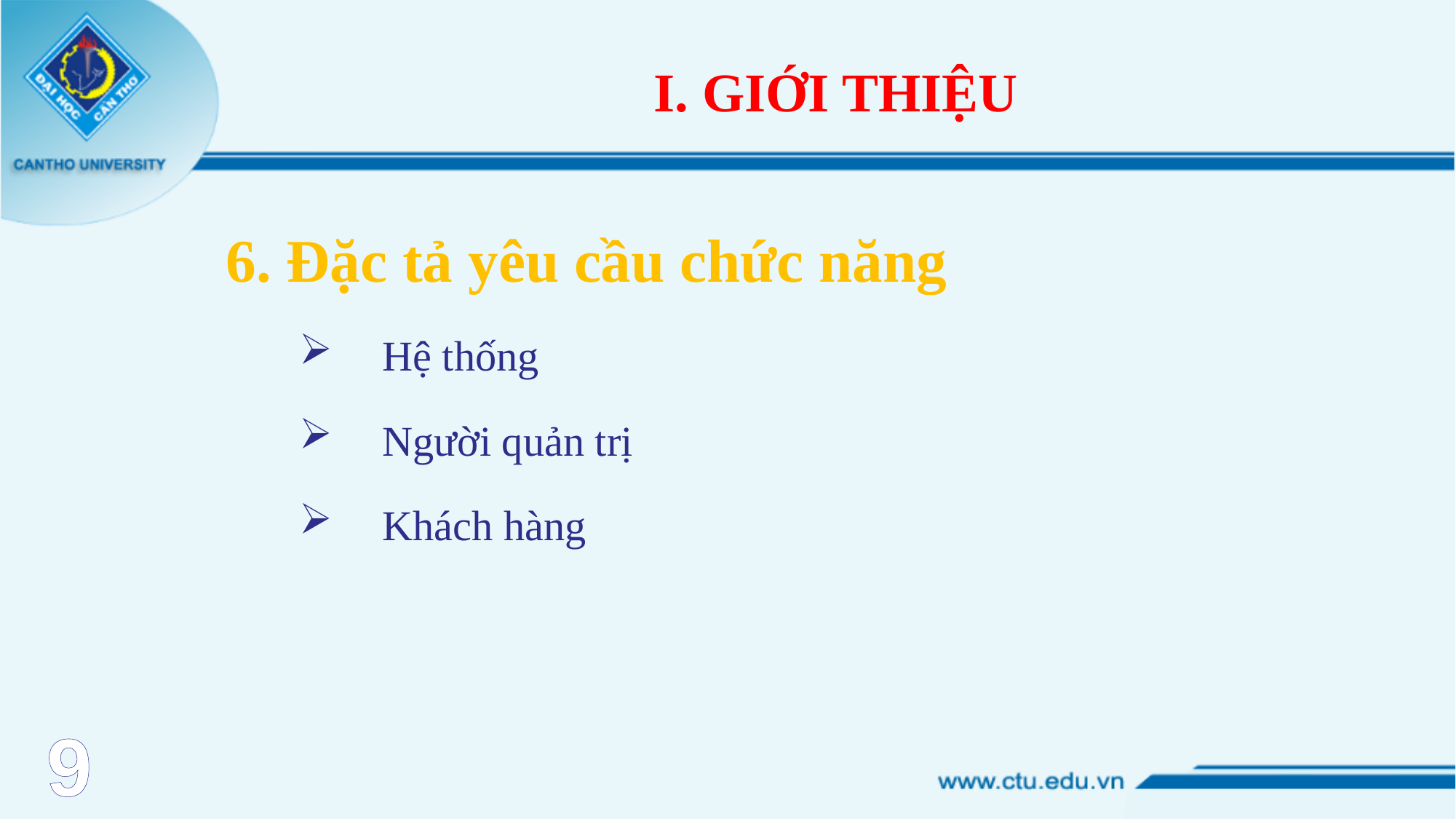

# I. GIỚI THIỆU
6. Đặc tả yêu cầu chức năng
Hệ thống
Người quản trị
Khách hàng
9